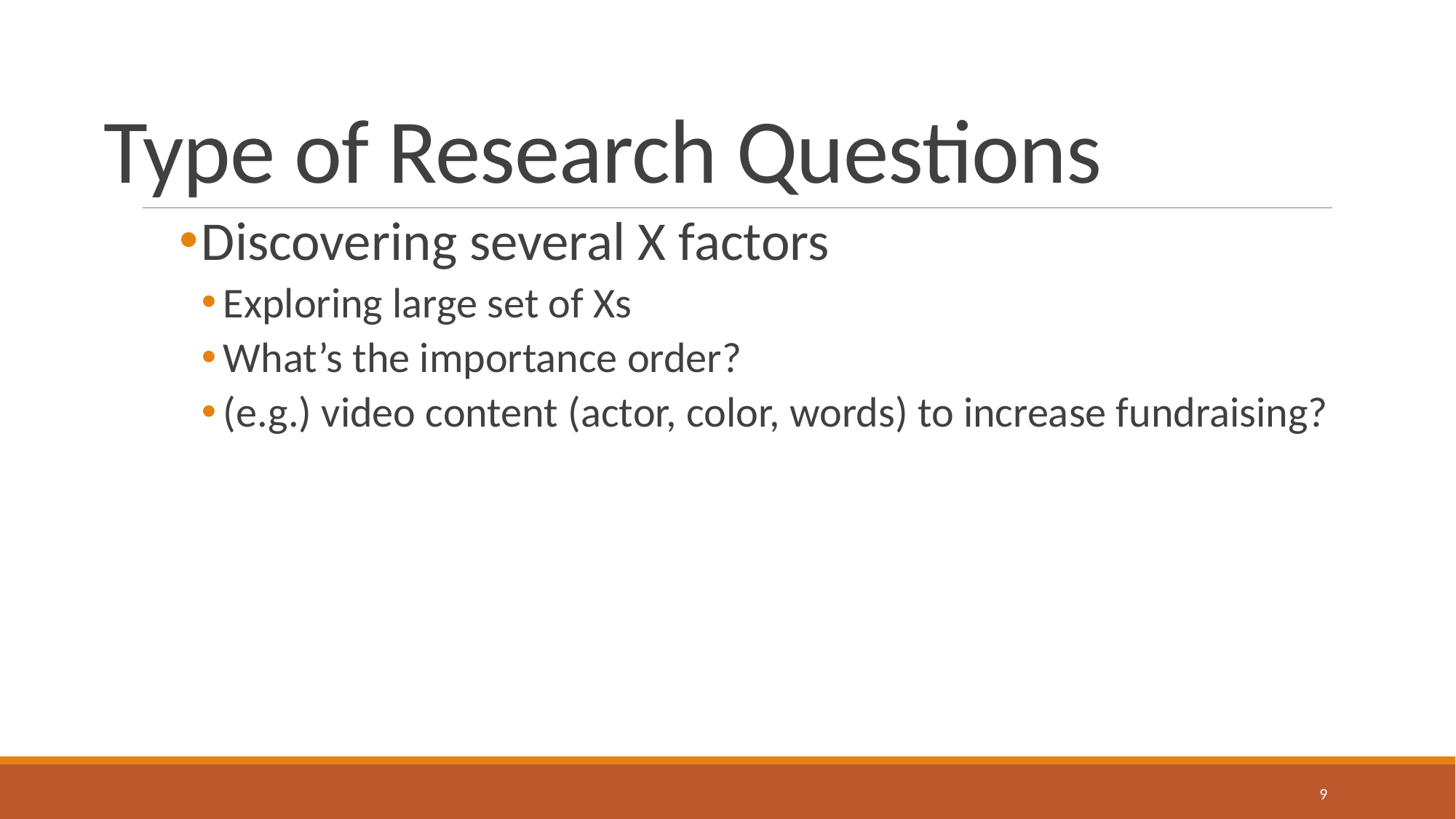

# Type of Research Questions
Discovering several X factors
Exploring large set of Xs
What’s the importance order?
(e.g.) video content (actor, color, words) to increase fundraising?
9